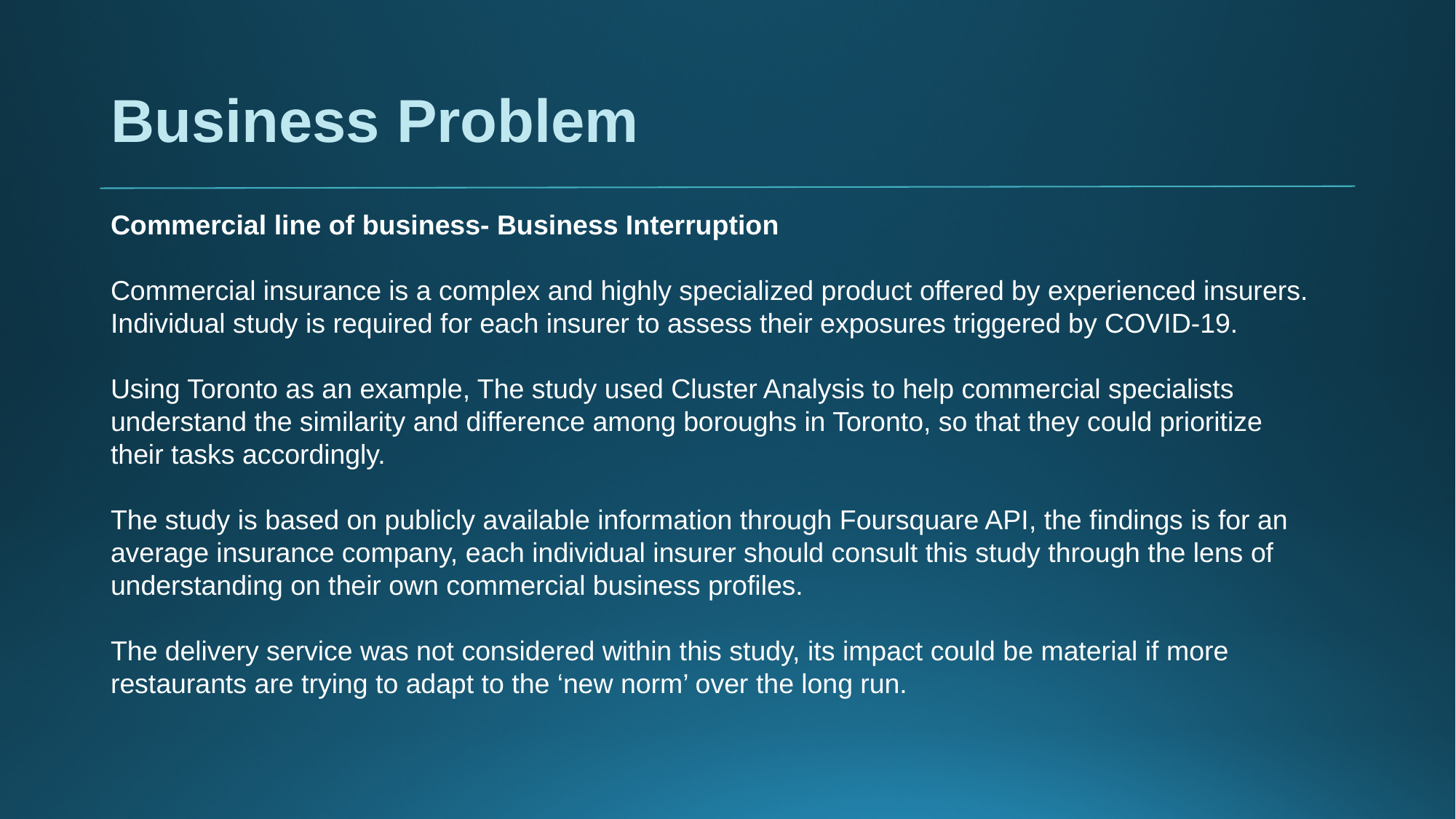

# Business Problem
Commercial line of business- Business Interruption

Commercial insurance is a complex and highly specialized product offered by experienced insurers. Individual study is required for each insurer to assess their exposures triggered by COVID-19.

Using Toronto as an example, The study used Cluster Analysis to help commercial specialists understand the similarity and difference among boroughs in Toronto, so that they could prioritize their tasks accordingly.

The study is based on publicly available information through Foursquare API, the findings is for an average insurance company, each individual insurer should consult this study through the lens of understanding on their own commercial business profiles.

The delivery service was not considered within this study, its impact could be material if more restaurants are trying to adapt to the ‘new norm’ over the long run.